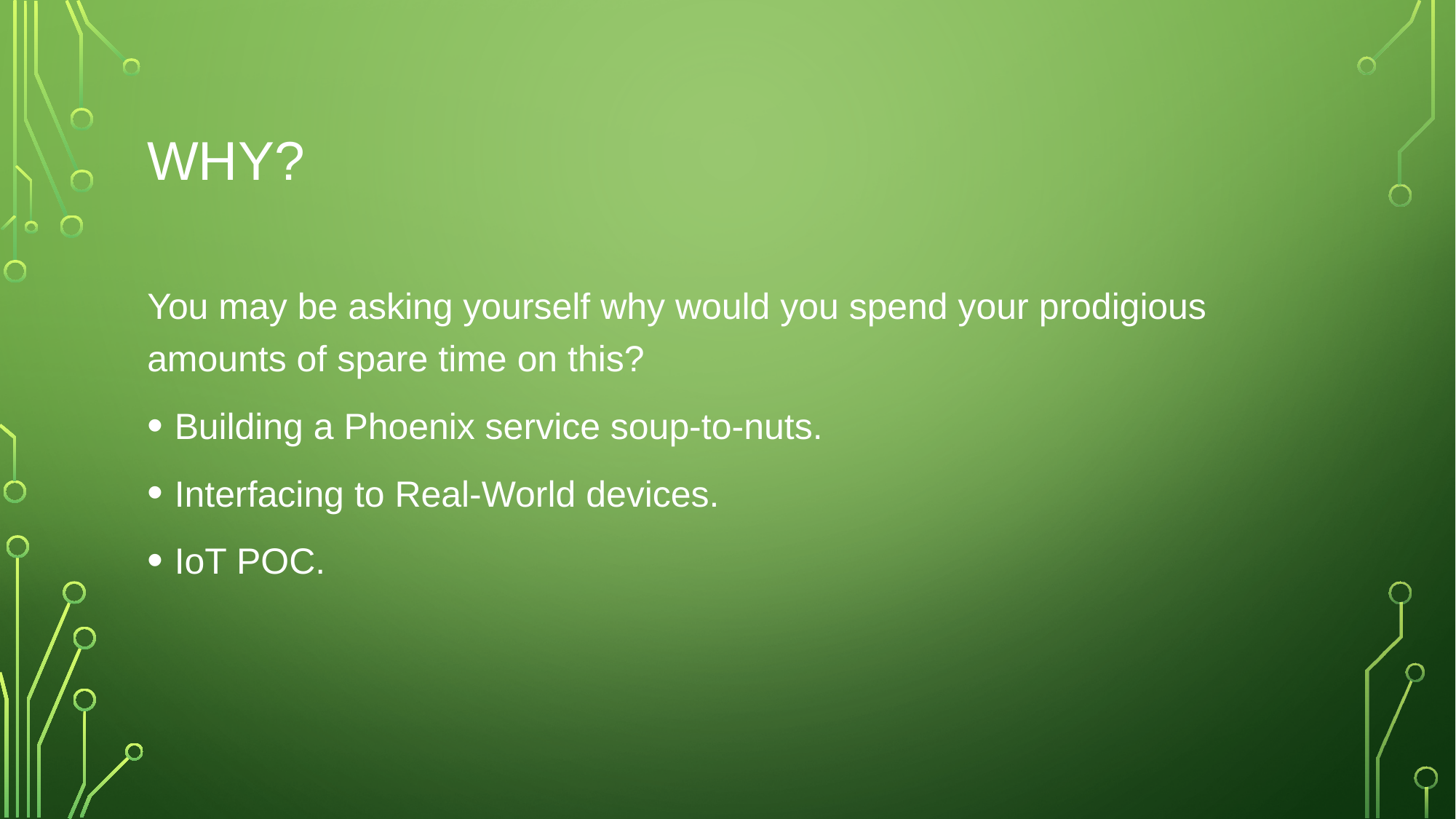

# Why?
You may be asking yourself why would you spend your prodigious amounts of spare time on this?
Building a Phoenix service soup-to-nuts.
Interfacing to Real-World devices.
IoT POC.